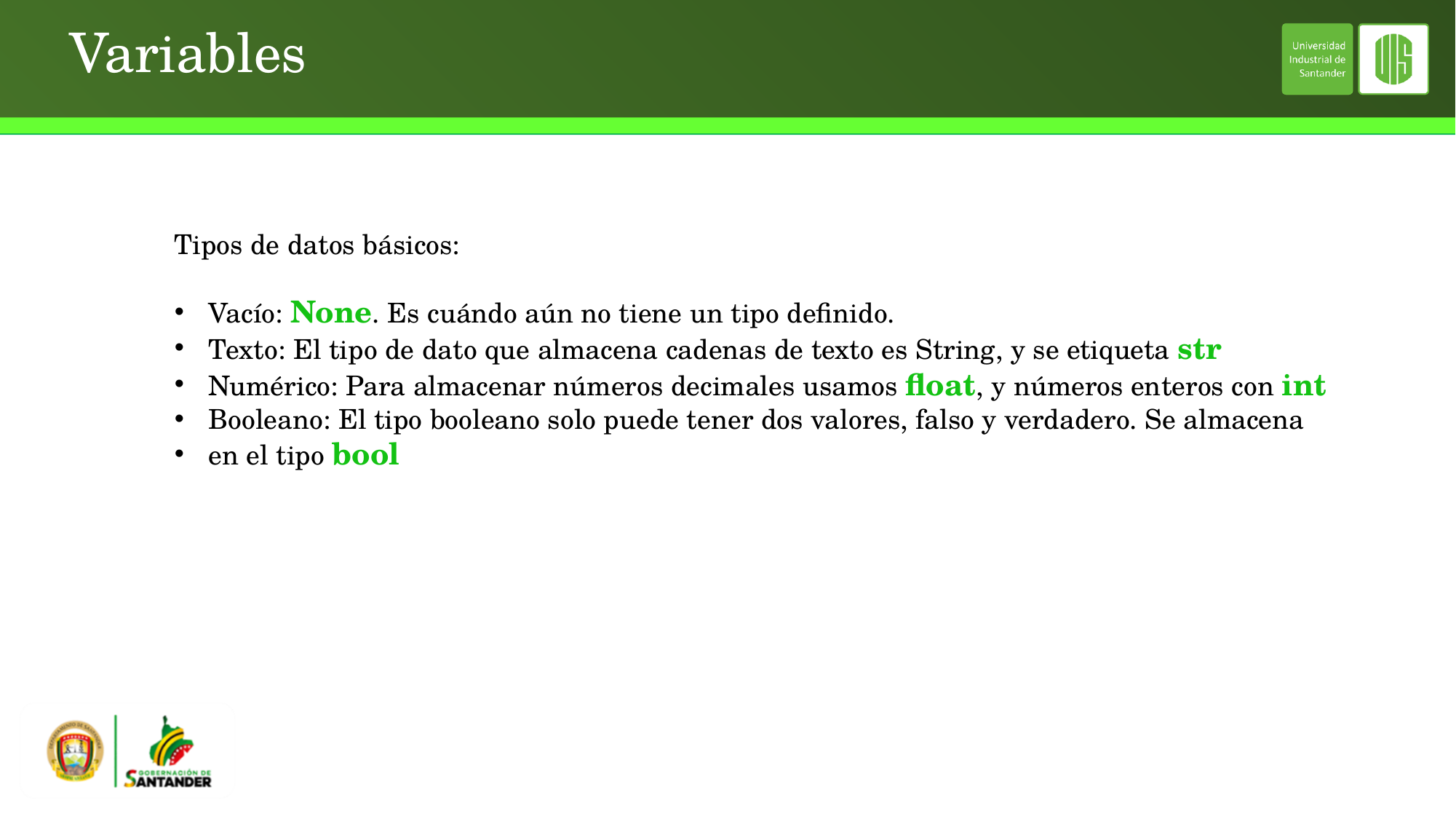

# Variables
Tipos de datos básicos:

Vacío: None. Es cuándo aún no tiene un tipo definido.
Texto: El tipo de dato que almacena cadenas de texto es String, y se etiqueta str
Numérico: Para almacenar números decimales usamos float, y números enteros con int
Booleano: El tipo booleano solo puede tener dos valores, falso y verdadero. Se almacena
en el tipo bool